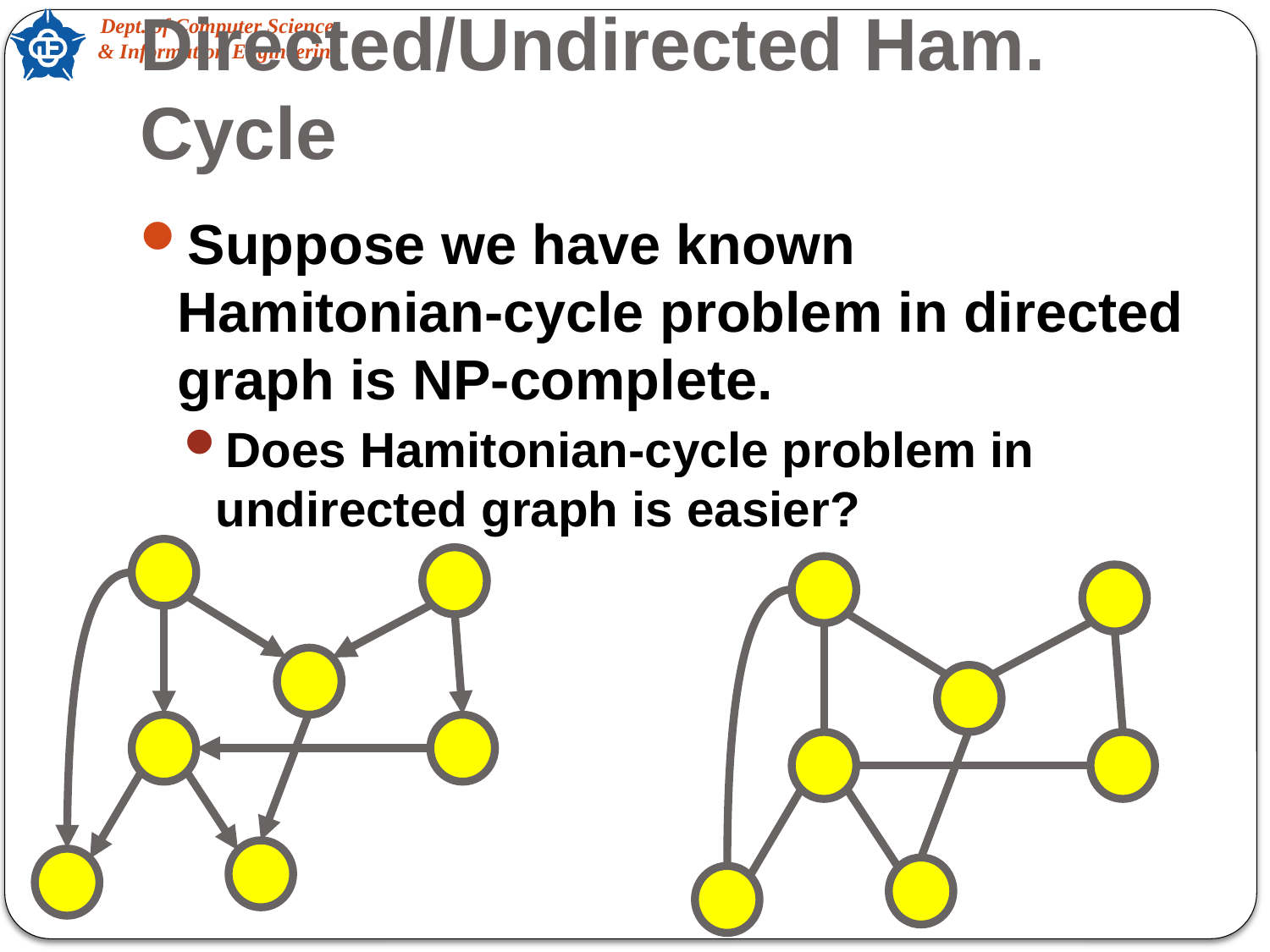

# Directed/Undirected Ham. Cycle
Suppose we have known Hamitonian-cycle problem in directed graph is NP-complete.
Does Hamitonian-cycle problem in undirected graph is easier?

51